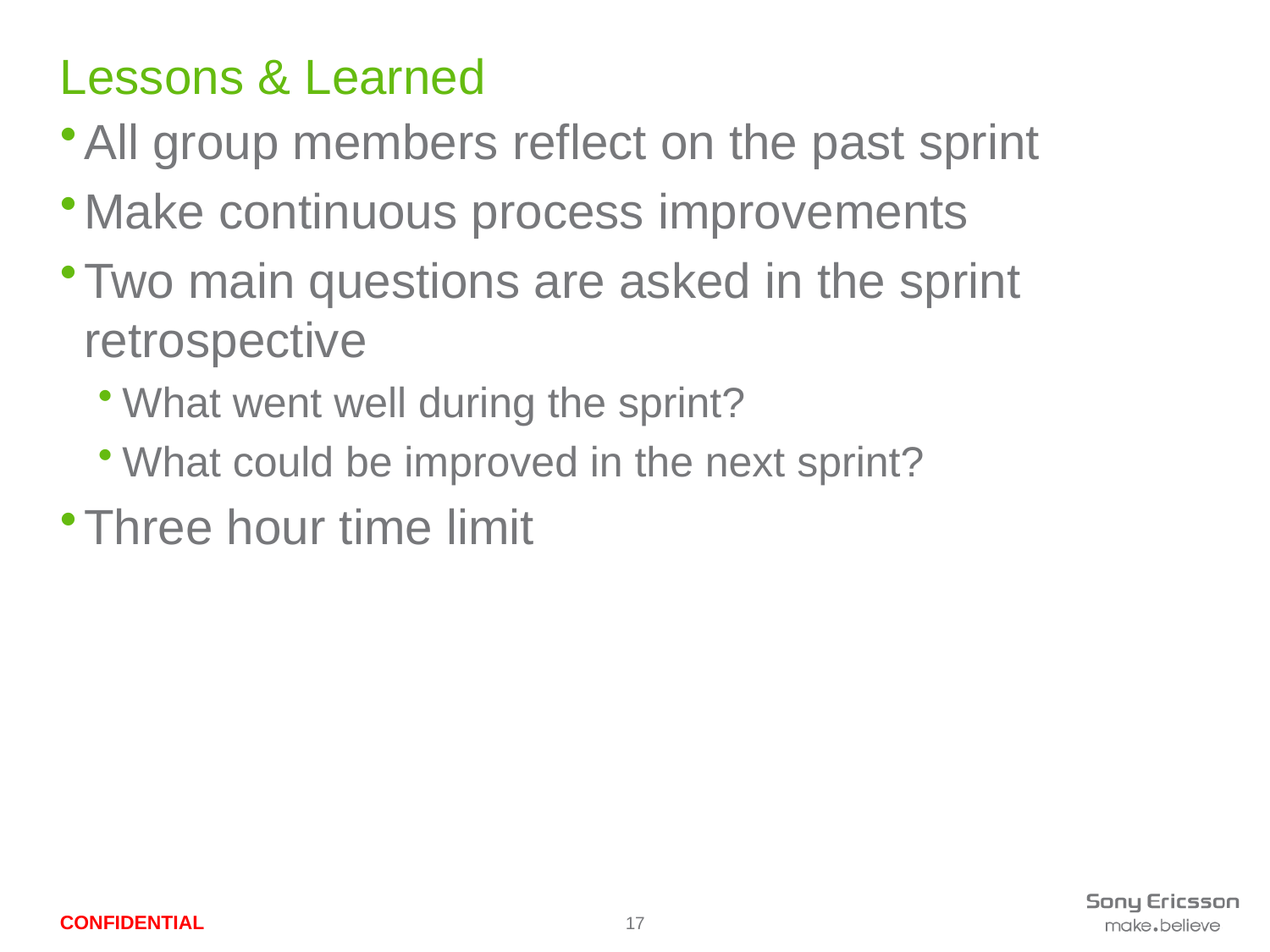

# Lessons & Learned
All group members reflect on the past sprint
Make continuous process improvements
Two main questions are asked in the sprint retrospective
What went well during the sprint?
What could be improved in the next sprint?
Three hour time limit